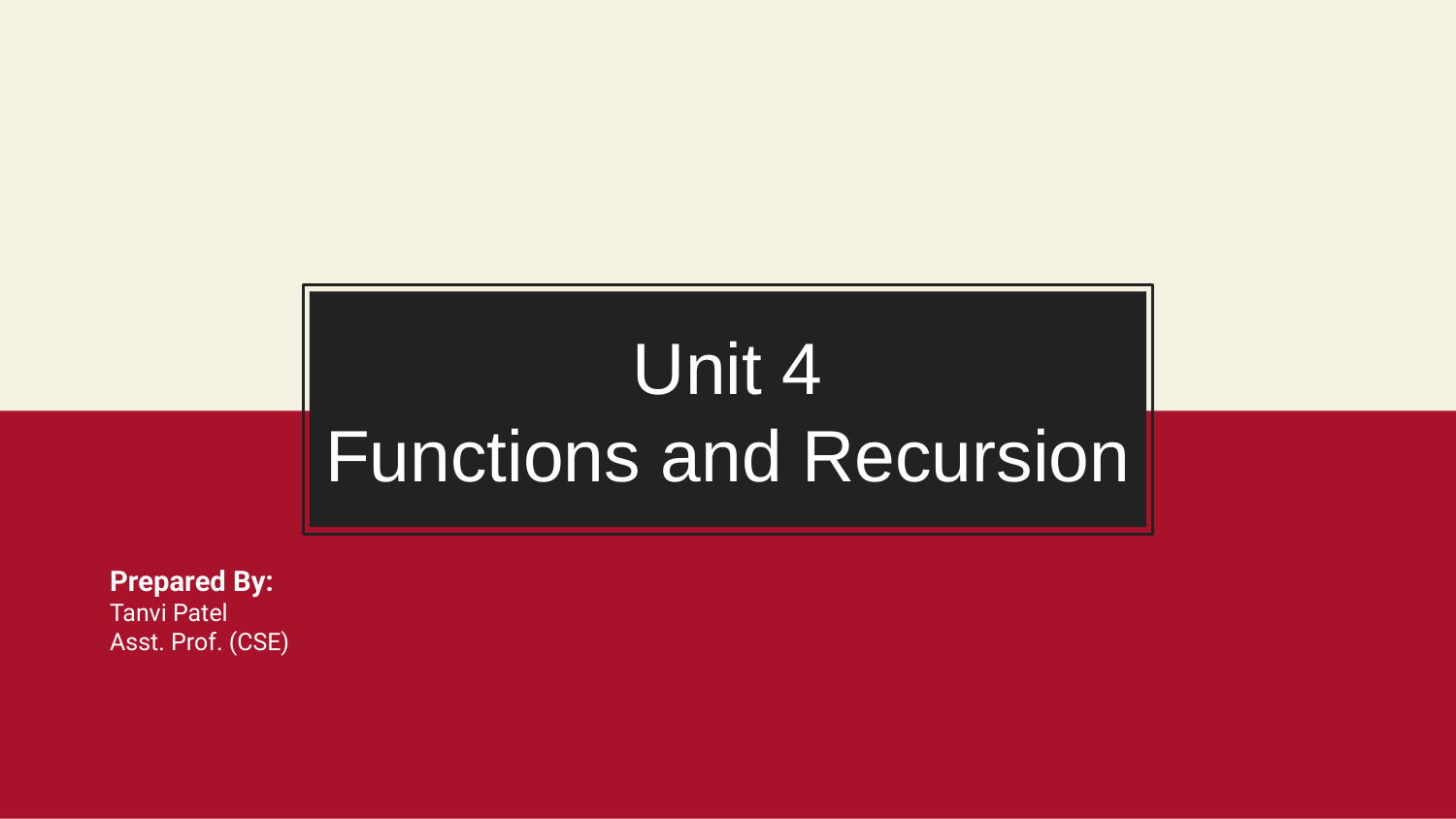

# Unit 4 Functions and Recursion
Prepared By:
Tanvi Patel
Asst. Prof. (CSE)